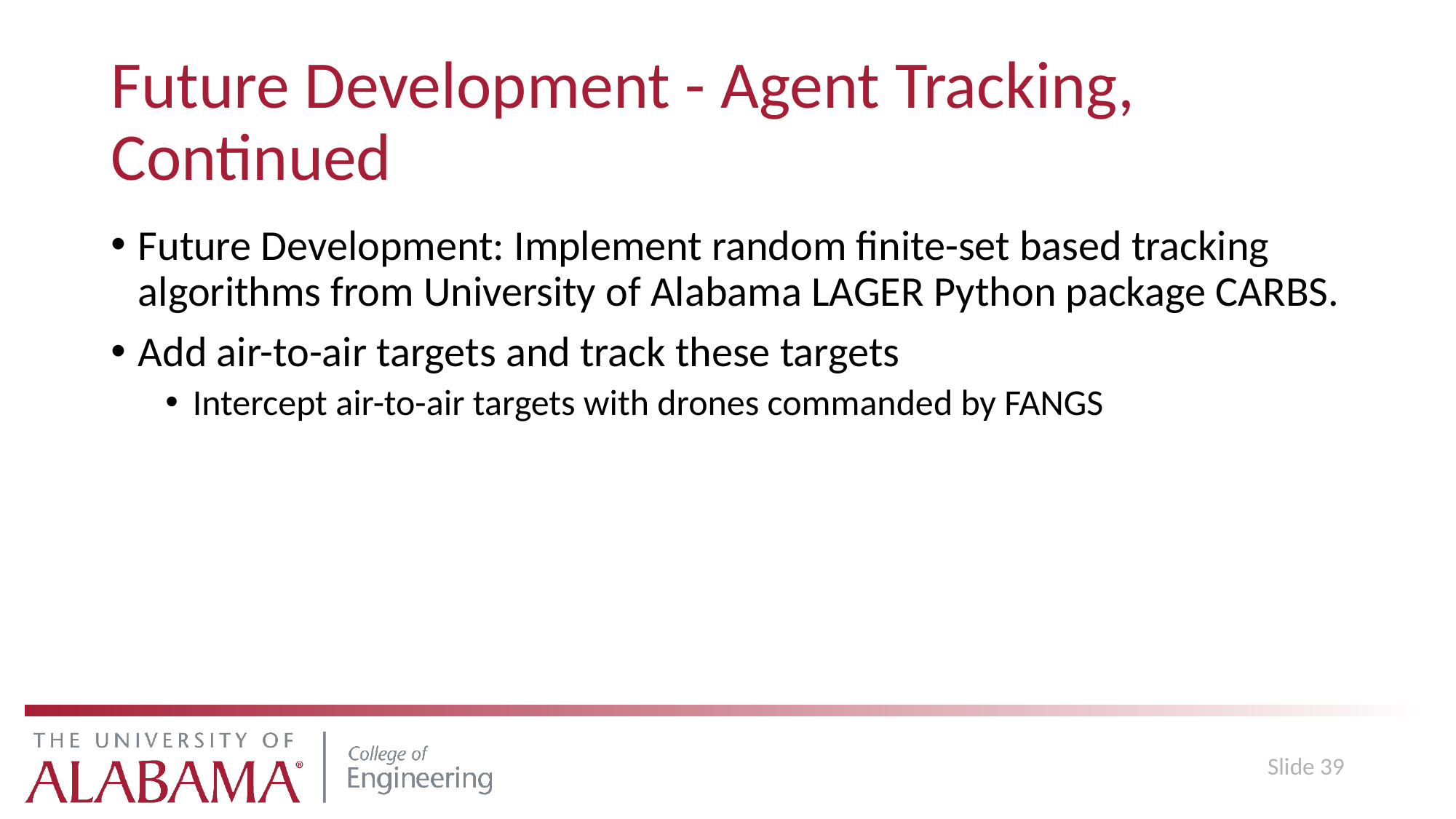

# Future Development - Agent Tracking, Continued
Future Development: Implement random finite-set based tracking algorithms from University of Alabama LAGER Python package CARBS.
Add air-to-air targets and track these targets
Intercept air-to-air targets with drones commanded by FANGS
Slide 39